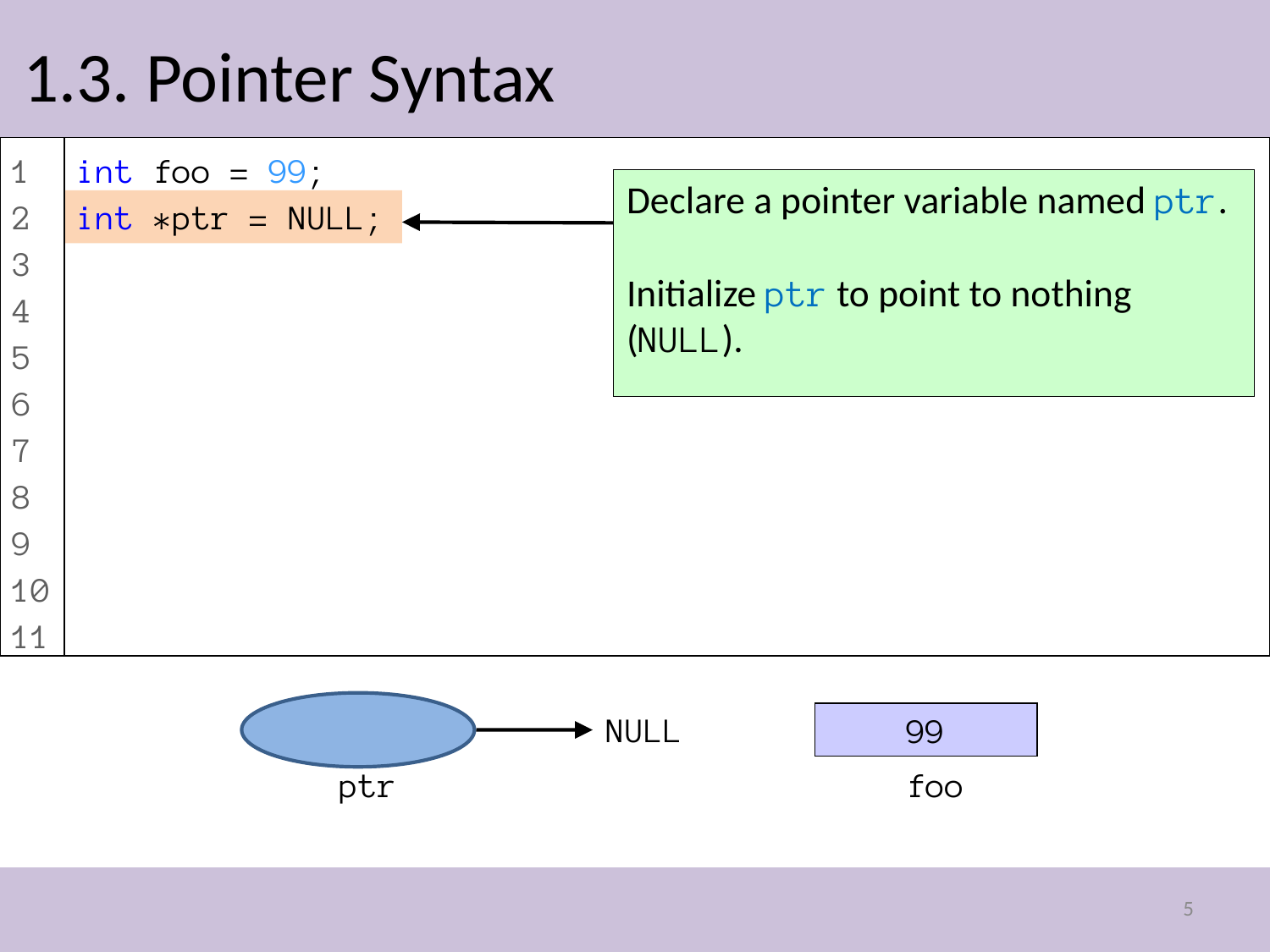

# 1.3. Pointer Syntax
1
2
3
4
5
6
7
8
9
10
11
int foo = 99;
int *ptr = NULL;

Declare a pointer variable named ptr.

Initialize ptr to point to nothing (NULL).

NULL
99

ptr
foo
5